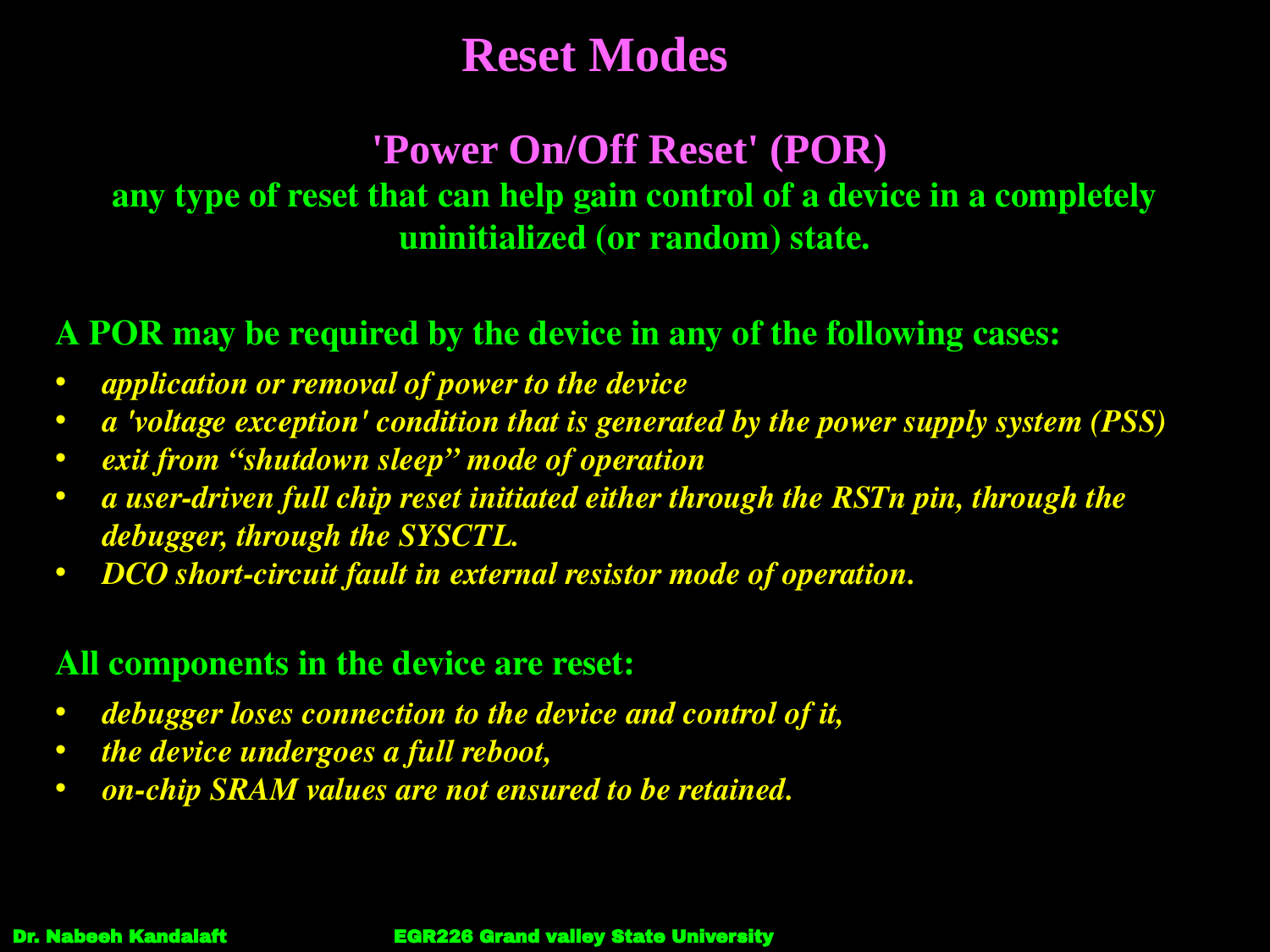

# Reset Modes
'Power On/Off Reset' (POR)
any type of reset that can help gain control of a device in a completely uninitialized (or random) state.

A POR may be required by the device in any of the following cases:
application or removal of power to the device
a 'voltage exception' condition that is generated by the power supply system (PSS)
exit from “shutdown sleep” mode of operation
a user-driven full chip reset initiated either through the RSTn pin, through the debugger, through the SYSCTL.
DCO short-circuit fault in external resistor mode of operation.

All components in the device are reset:
debugger loses connection to the device and control of it,
the device undergoes a full reboot,
on-chip SRAM values are not ensured to be retained.
Dr. Nabeeh Kandalaft		EGR226 Grand valley State University